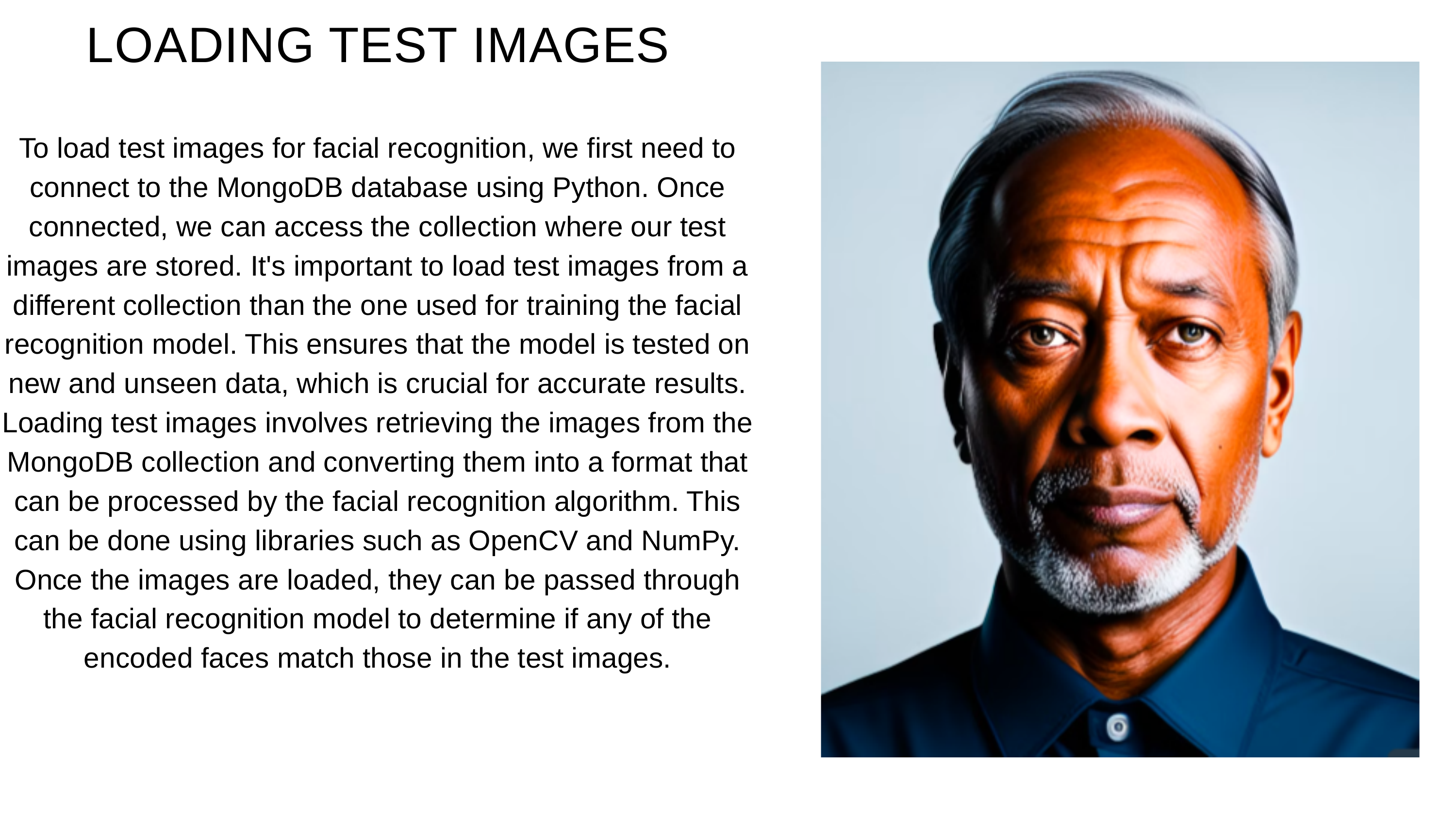

LOADING TEST IMAGES

To load test images for facial recognition, we first need to connect to the MongoDB database using Python. Once connected, we can access the collection where our test images are stored. It's important to load test images from a different collection than the one used for training the facial recognition model. This ensures that the model is tested on new and unseen data, which is crucial for accurate results.
Loading test images involves retrieving the images from the MongoDB collection and converting them into a format that can be processed by the facial recognition algorithm. This can be done using libraries such as OpenCV and NumPy. Once the images are loaded, they can be passed through the facial recognition model to determine if any of the encoded faces match those in the test images.